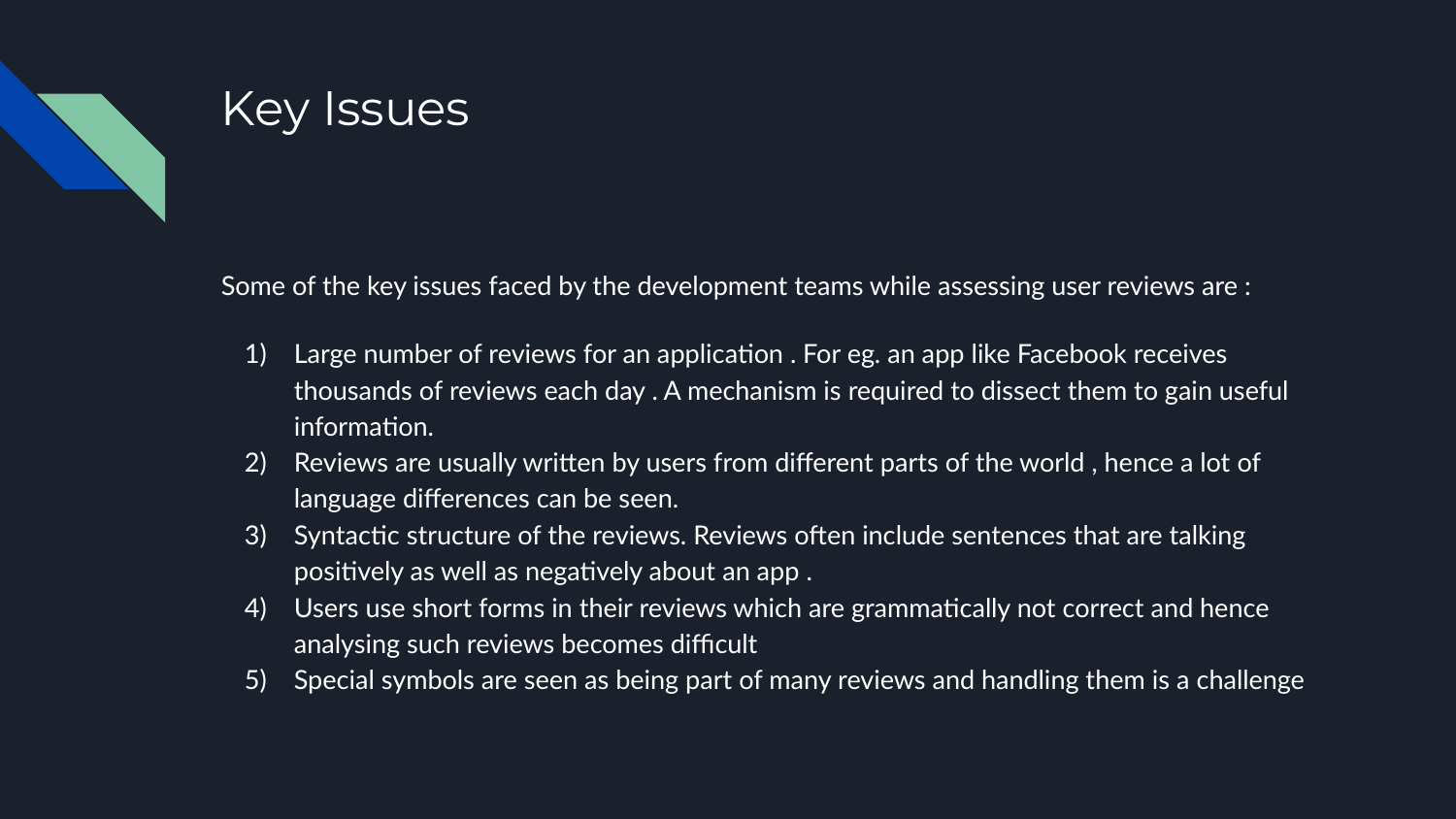

# Key Issues
Some of the key issues faced by the development teams while assessing user reviews are :
Large number of reviews for an application . For eg. an app like Facebook receives thousands of reviews each day . A mechanism is required to dissect them to gain useful information.
Reviews are usually written by users from different parts of the world , hence a lot of language differences can be seen.
Syntactic structure of the reviews. Reviews often include sentences that are talking positively as well as negatively about an app .
Users use short forms in their reviews which are grammatically not correct and hence analysing such reviews becomes difficult
Special symbols are seen as being part of many reviews and handling them is a challenge